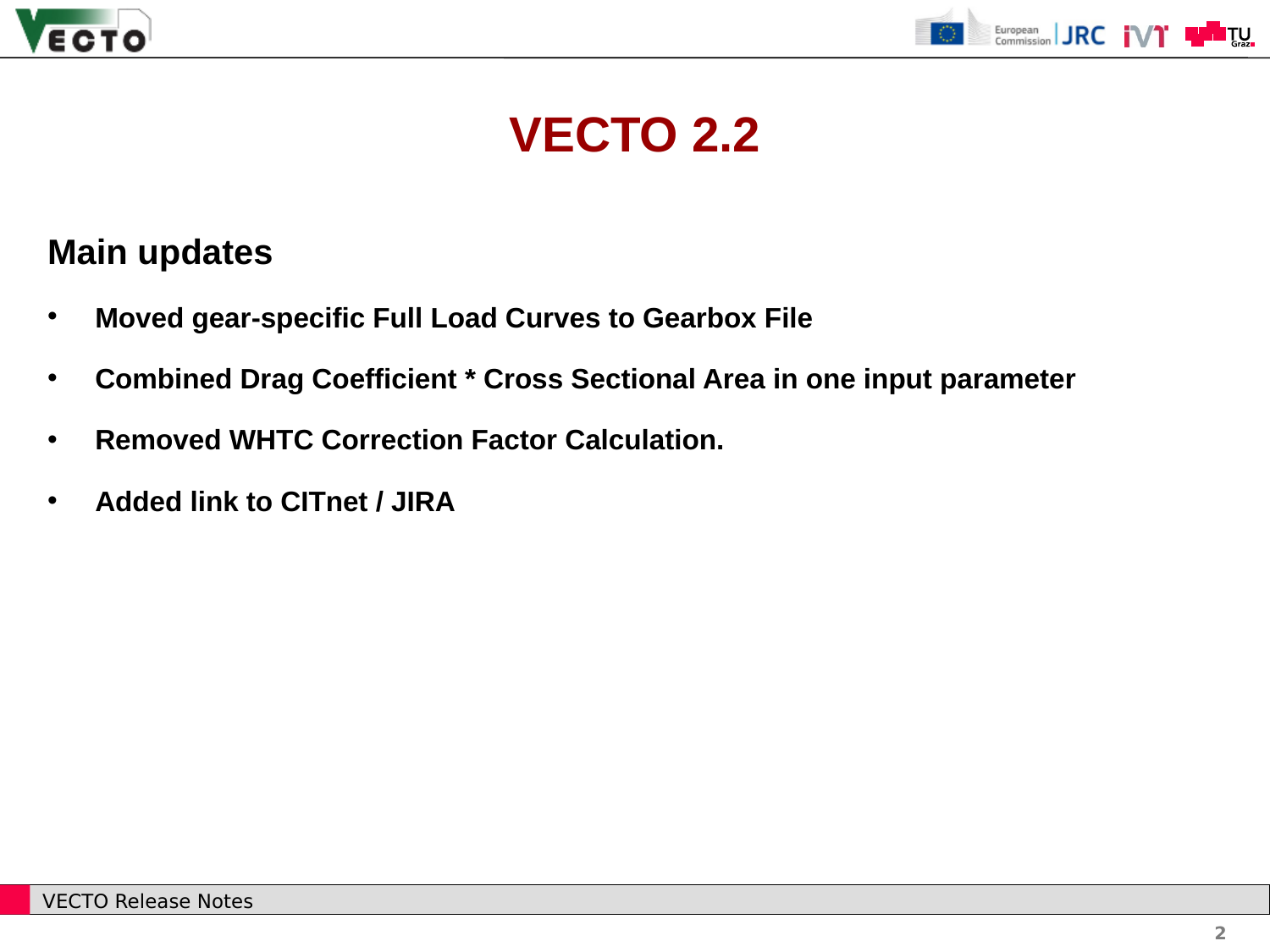

VECTO 2.2
Main updates
Moved gear-specific Full Load Curves to Gearbox File
Combined Drag Coefficient * Cross Sectional Area in one input parameter
Removed WHTC Correction Factor Calculation.
Added link to CITnet / JIRA